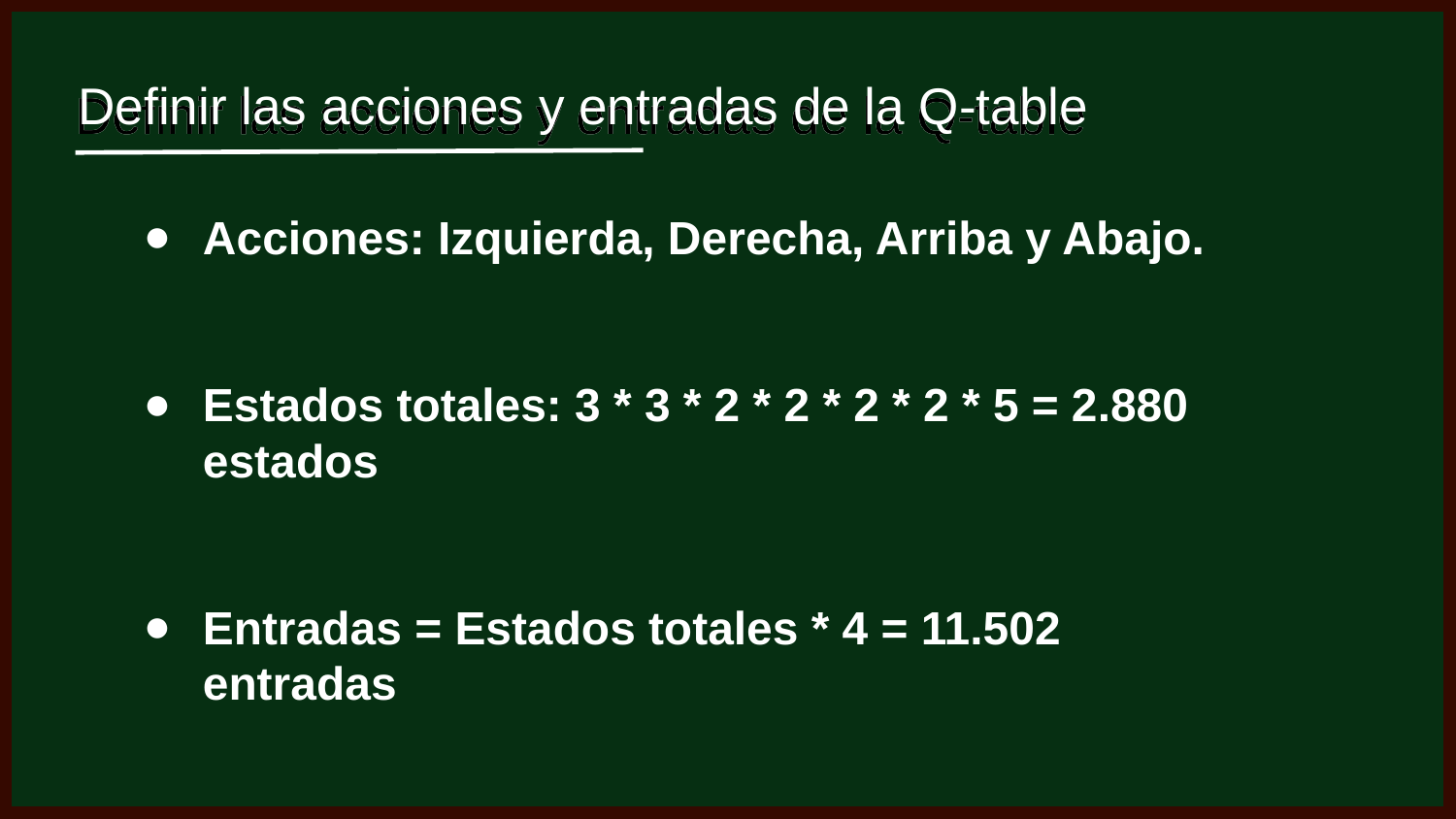

# Definir las acciones y entradas de la Q-table
Acciones: Izquierda, Derecha, Arriba y Abajo.

Estados totales: 3 * 3 * 2 * 2 * 2 * 2 * 5 = 2.880 estados

Entradas = Estados totales * 4 = 11.502 entradas